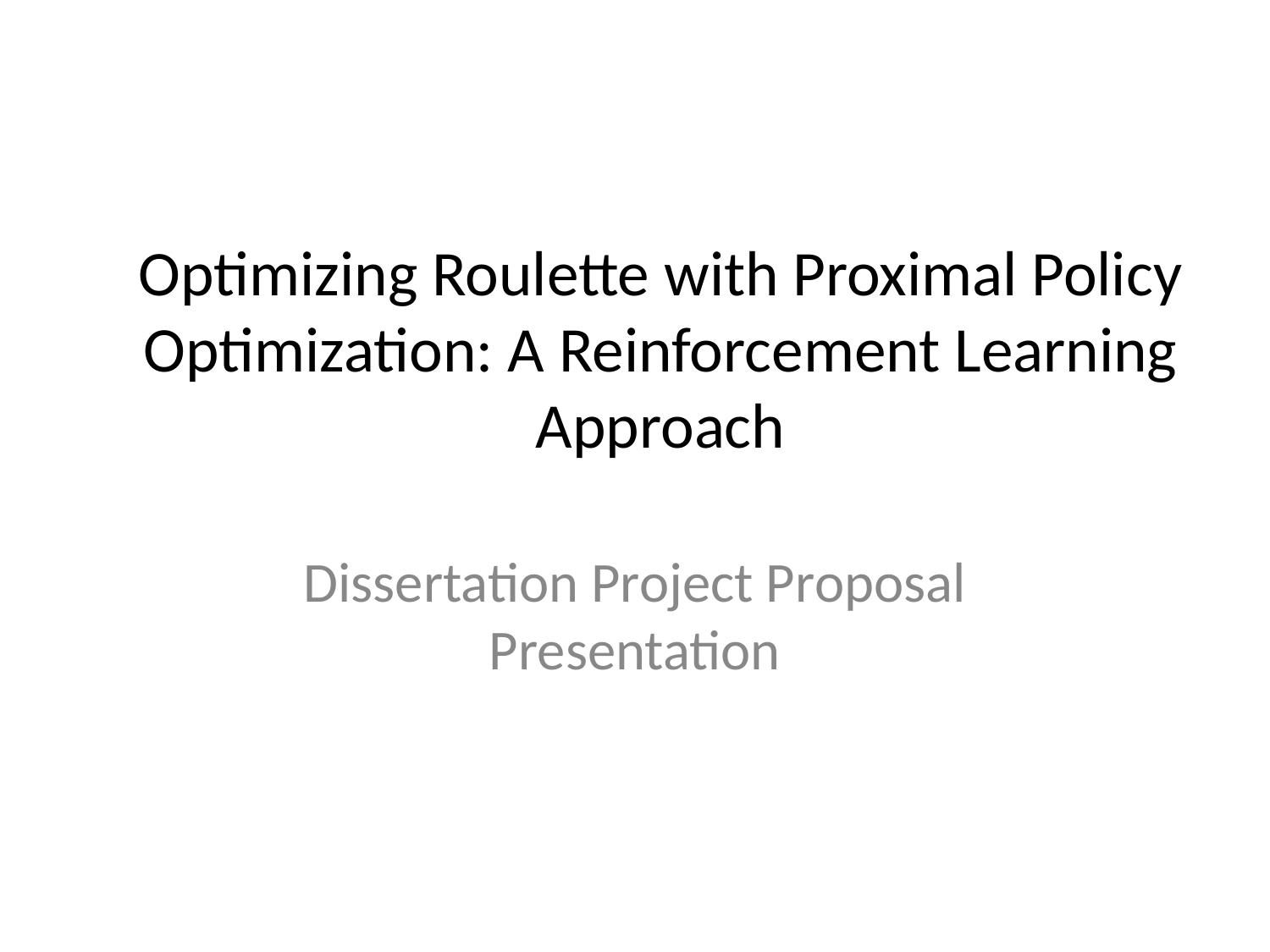

# Optimizing Roulette with Proximal Policy Optimization: A Reinforcement Learning Approach
Dissertation Project Proposal Presentation